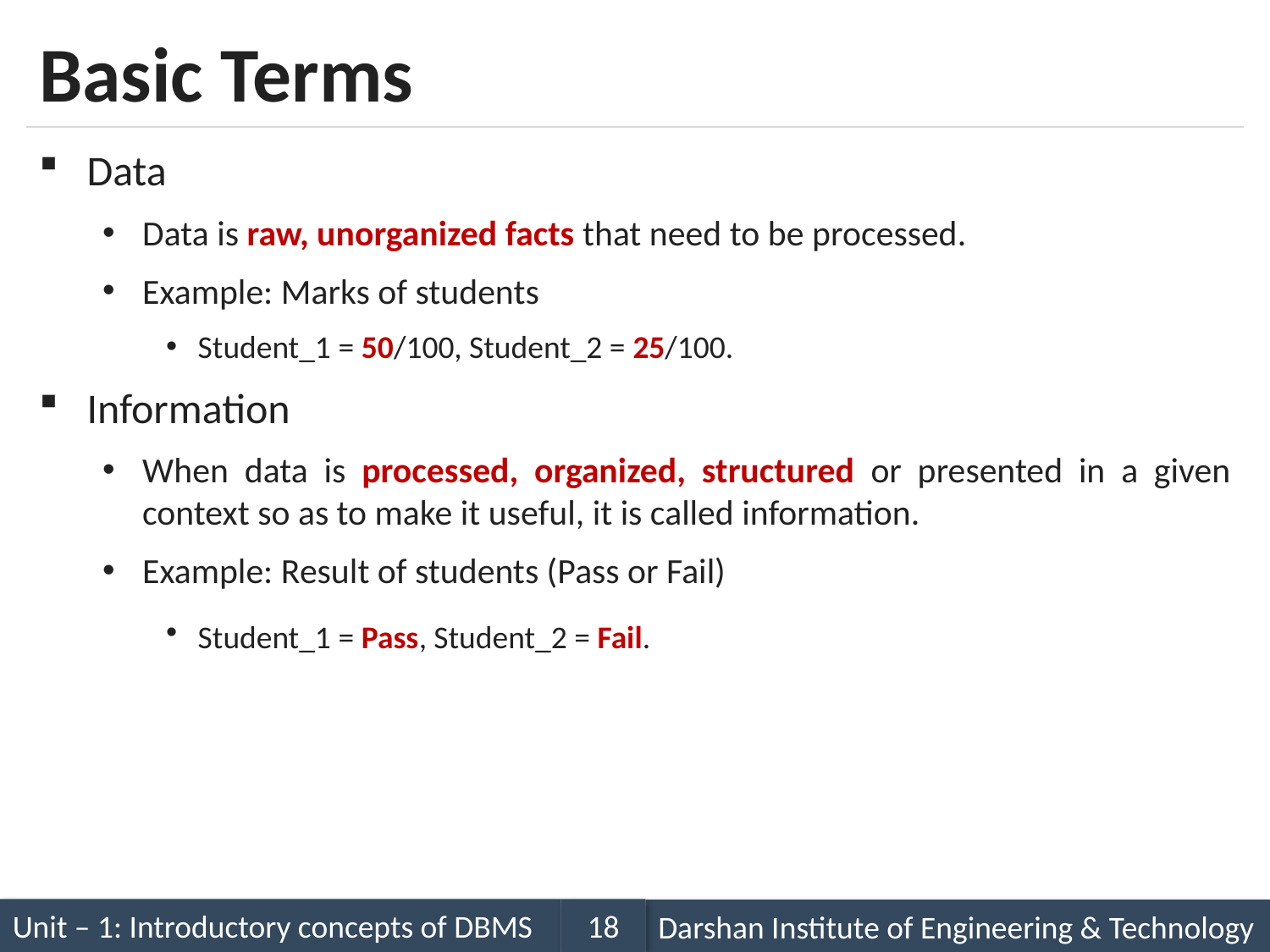

# Basic Terms
Data
Data is raw, unorganized facts that need to be processed.
Example: Marks of students
Student_1 = 50/100, Student_2 = 25/100.
Information
When data is processed, organized, structured or presented in a given context so as to make it useful, it is called information.
Example: Result of students (Pass or Fail)
Student_1 = Pass, Student_2 = Fail.